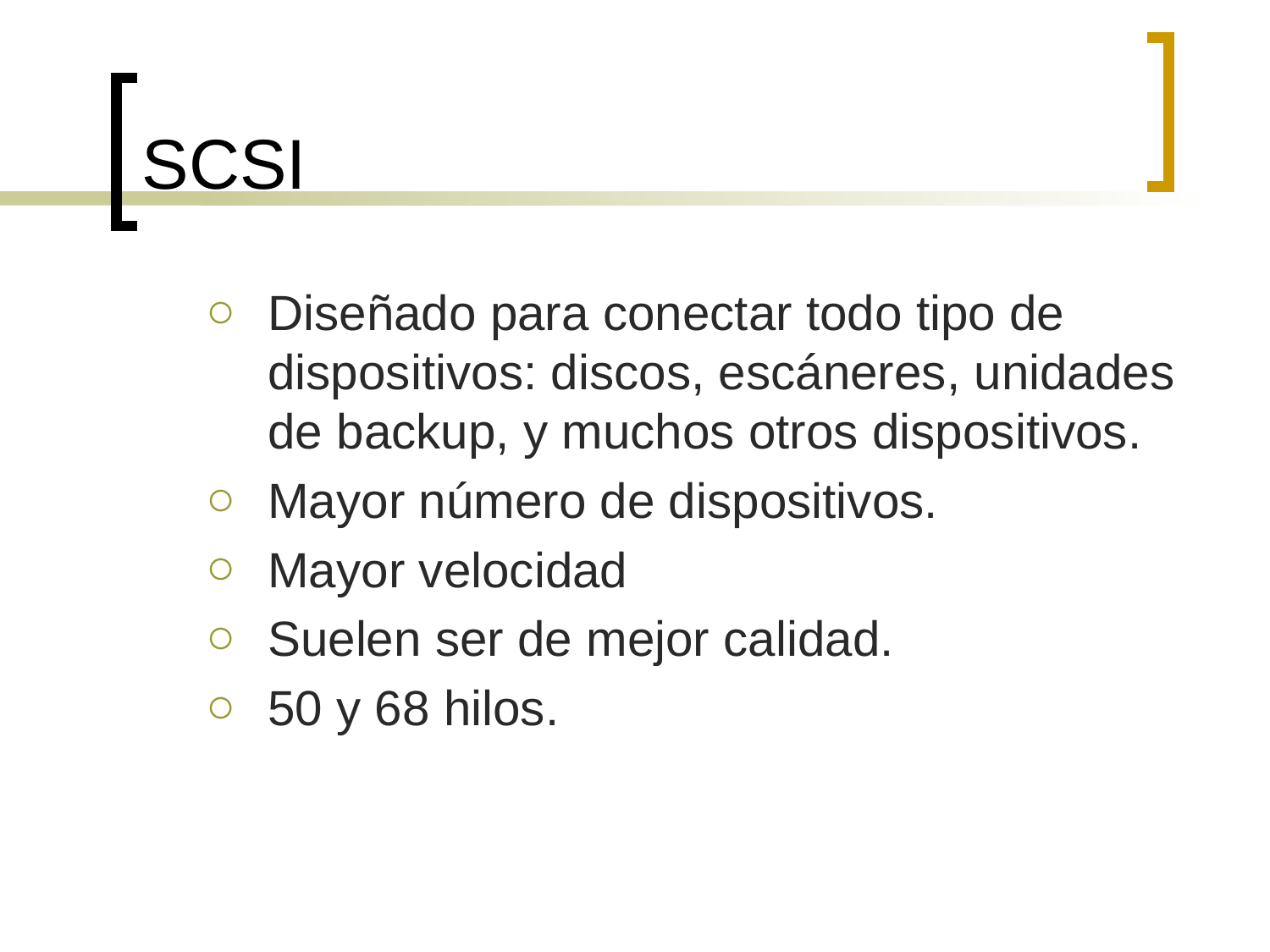

# SCSI
Diseñado para conectar todo tipo de dispositivos: discos, escáneres, unidades de backup, y muchos otros dispositivos.
Mayor número de dispositivos.
Mayor velocidad
Suelen ser de mejor calidad.
50 y 68 hilos.